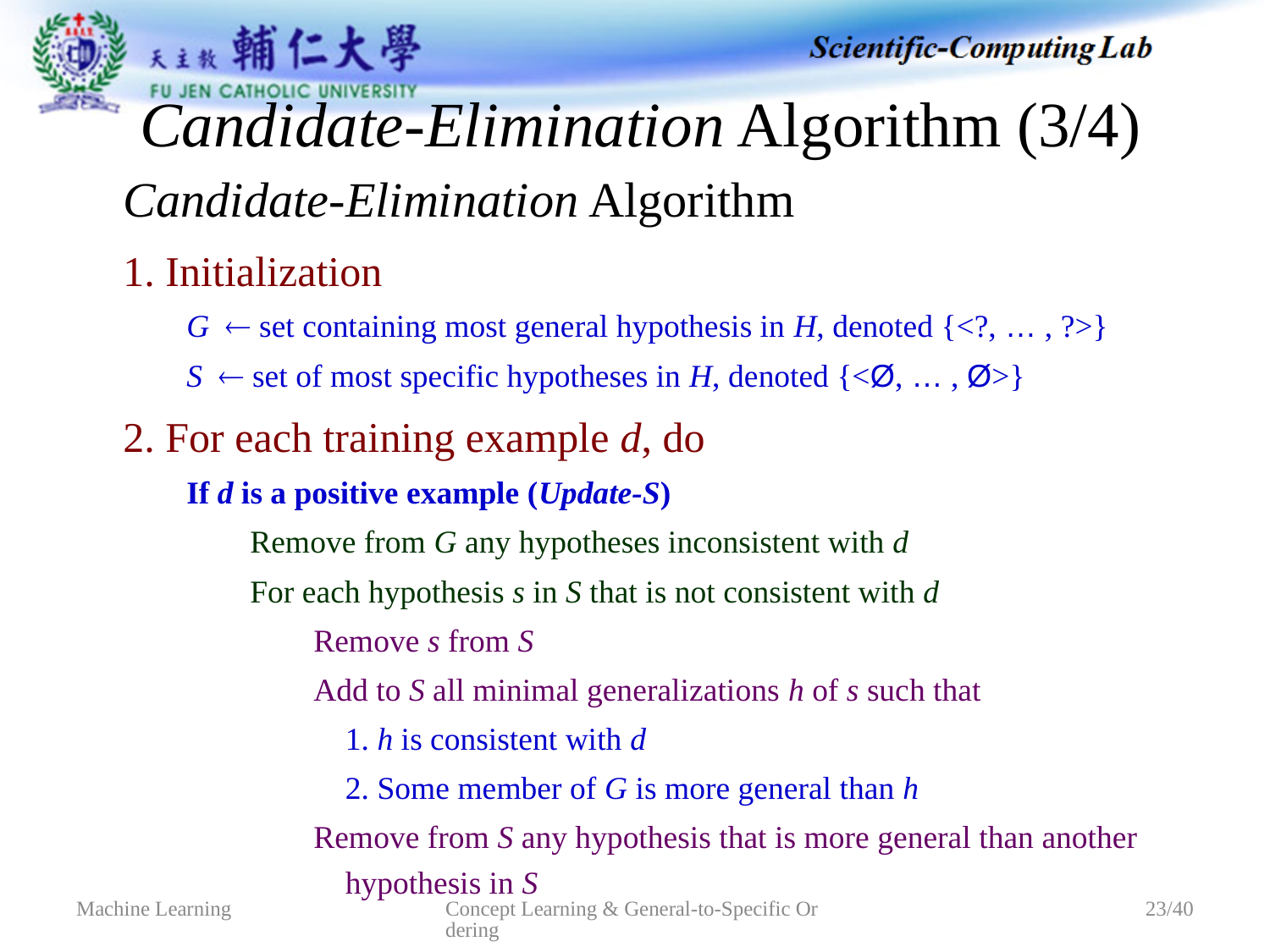

# Candidate-Elimination Algorithm (3/4)
Candidate-Elimination Algorithm
1. Initialization
G  ← set containing most general hypothesis in H, denoted {<?, … , ?>}
S  ← set of most specific hypotheses in H, denoted {<Ø, … , Ø>}
2. For each training example d, do
If d is a positive example (Update-S)
Remove from G any hypotheses inconsistent with d
For each hypothesis s in S that is not consistent with d
Remove s from S
Add to S all minimal generalizations h of s such that
	1. h is consistent with d
	2. Some member of G is more general than h
Remove from S any hypothesis that is more general than another hypothesis in S

Concept Learning & General-to-Specific Ordering
Machine Learning
23/40